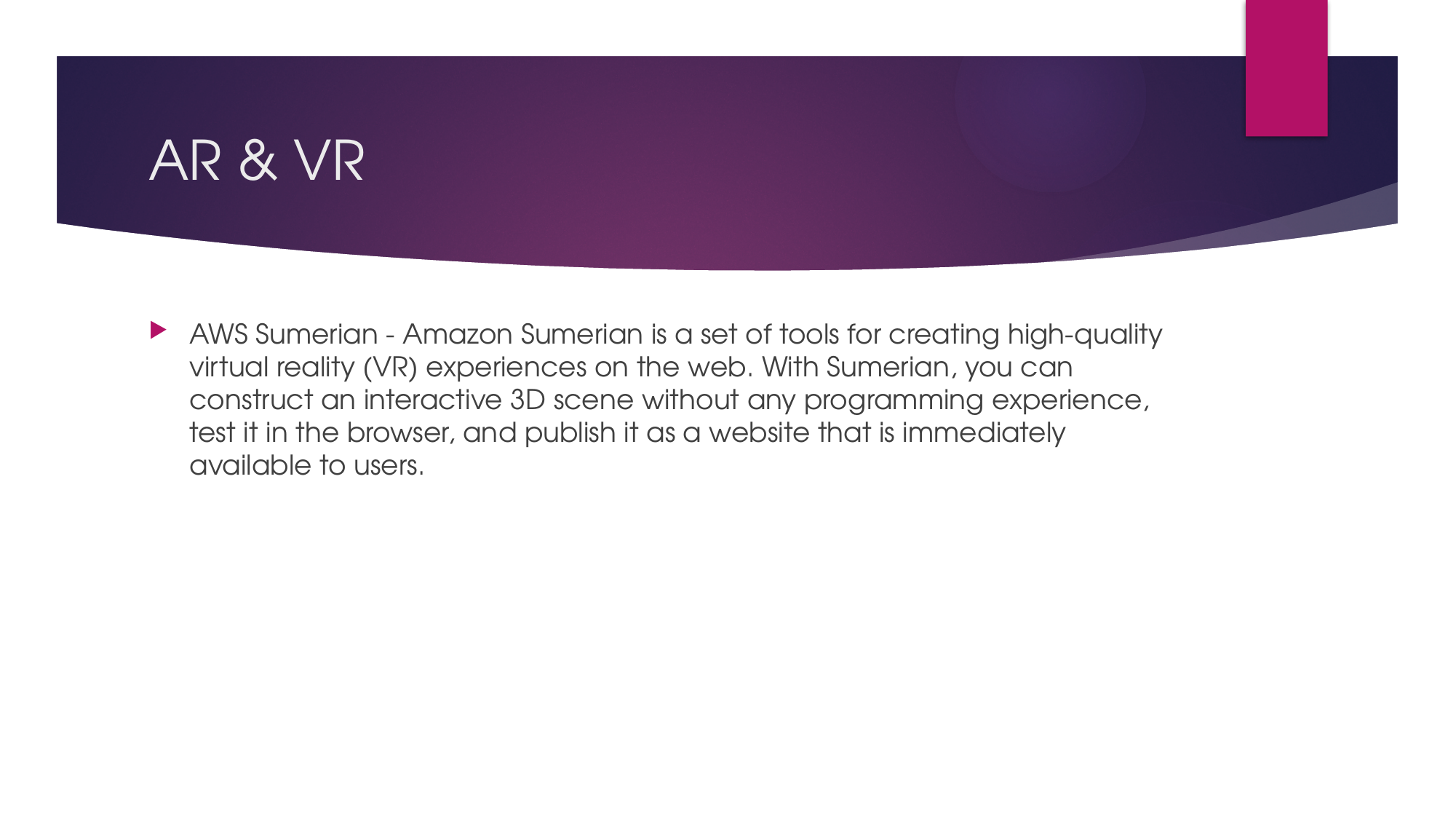

# AR & VR
AWS Sumerian - Amazon Sumerian is a set of tools for creating high-quality virtual reality (VR) experiences on the web. With Sumerian, you can construct an interactive 3D scene without any programming experience, test it in the browser, and publish it as a website that is immediately available to users.